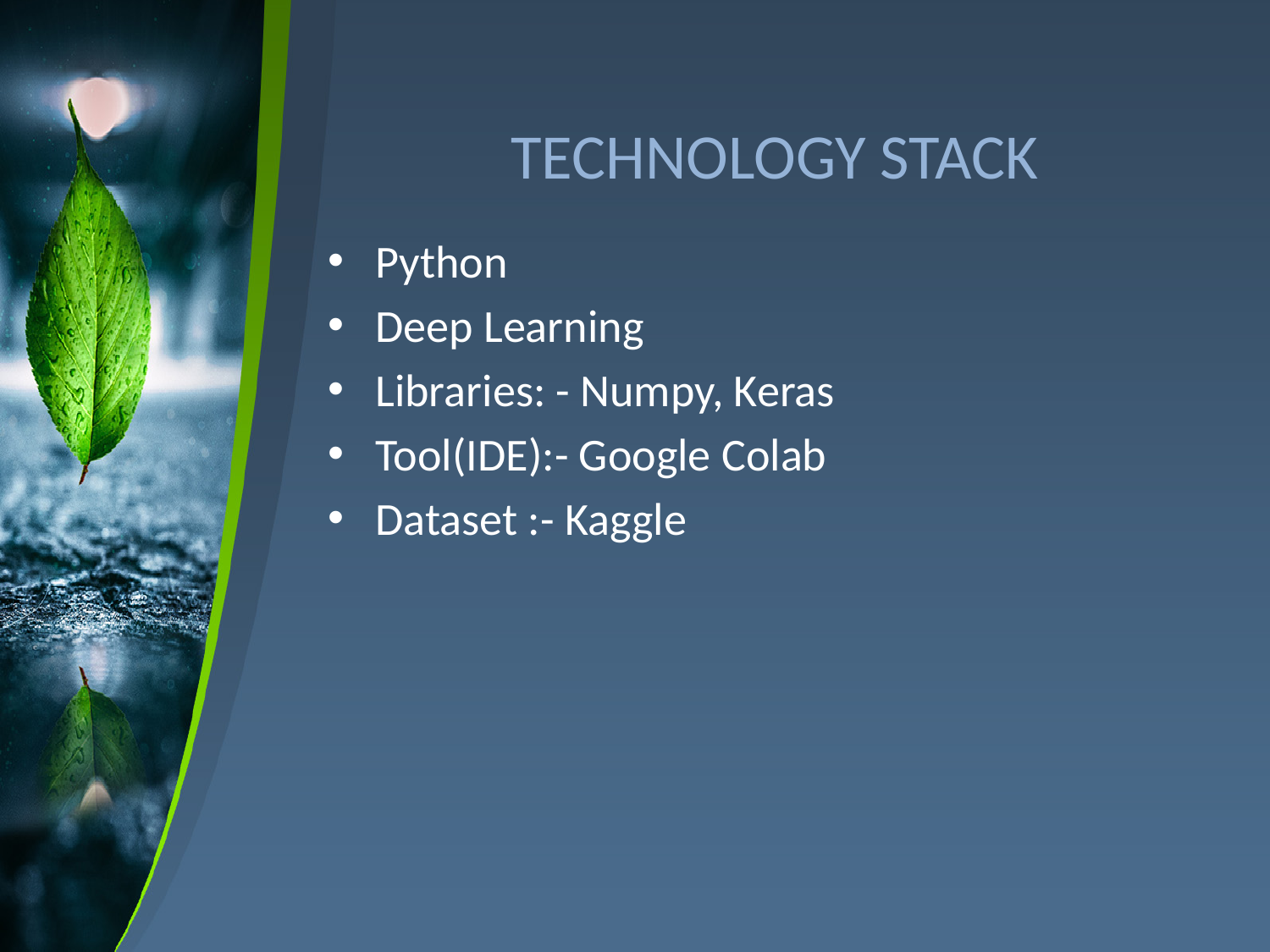

# TECHNOLOGY STACK
Python
Deep Learning
Libraries: - Numpy, Keras
Tool(IDE):- Google Colab
Dataset :- Kaggle